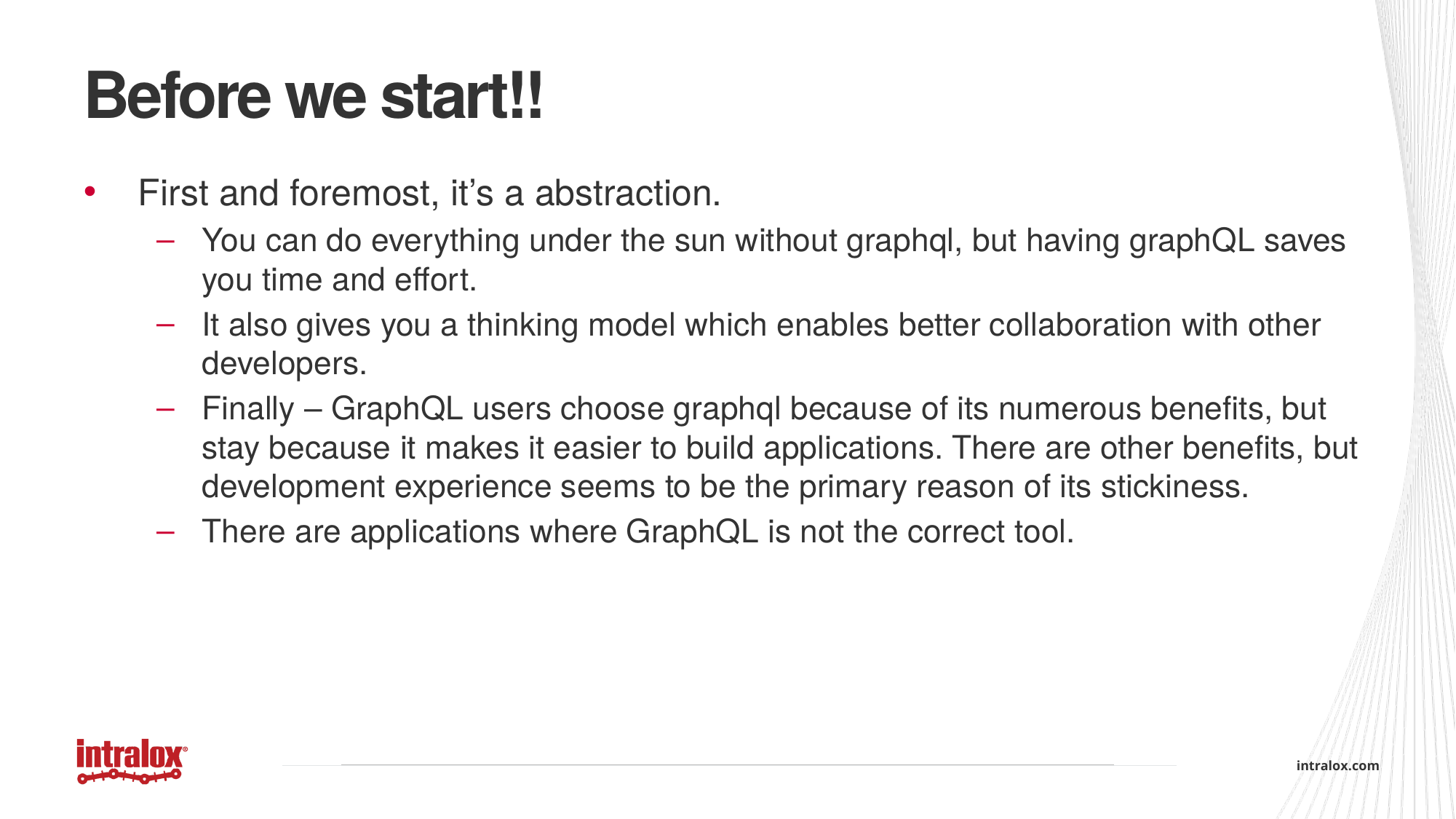

# Before we start!!
First and foremost, it’s a abstraction.
You can do everything under the sun without graphql, but having graphQL saves you time and effort.
It also gives you a thinking model which enables better collaboration with other developers.
Finally – GraphQL users choose graphql because of its numerous benefits, but stay because it makes it easier to build applications. There are other benefits, but development experience seems to be the primary reason of its stickiness.
There are applications where GraphQL is not the correct tool.